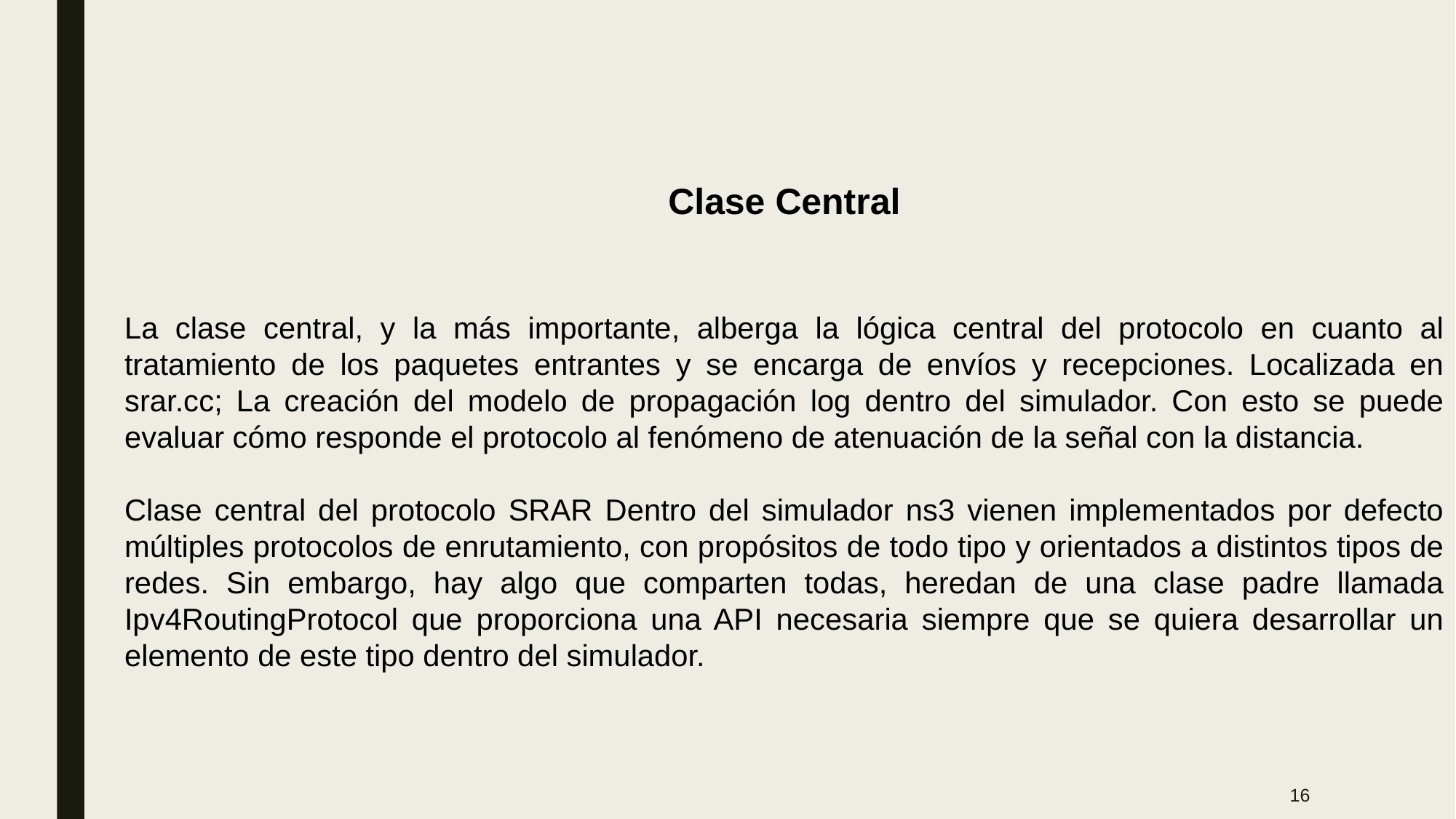

Clase Central
La clase central, y la más importante, alberga la lógica central del protocolo en cuanto al tratamiento de los paquetes entrantes y se encarga de envíos y recepciones. Localizada en srar.cc; La creación del modelo de propagación log dentro del simulador. Con esto se puede evaluar cómo responde el protocolo al fenómeno de atenuación de la señal con la distancia.

Clase central del protocolo SRAR Dentro del simulador ns3 vienen implementados por defecto múltiples protocolos de enrutamiento, con propósitos de todo tipo y orientados a distintos tipos de redes. Sin embargo, hay algo que comparten todas, heredan de una clase padre llamada Ipv4RoutingProtocol que proporciona una API necesaria siempre que se quiera desarrollar un elemento de este tipo dentro del simulador.
16